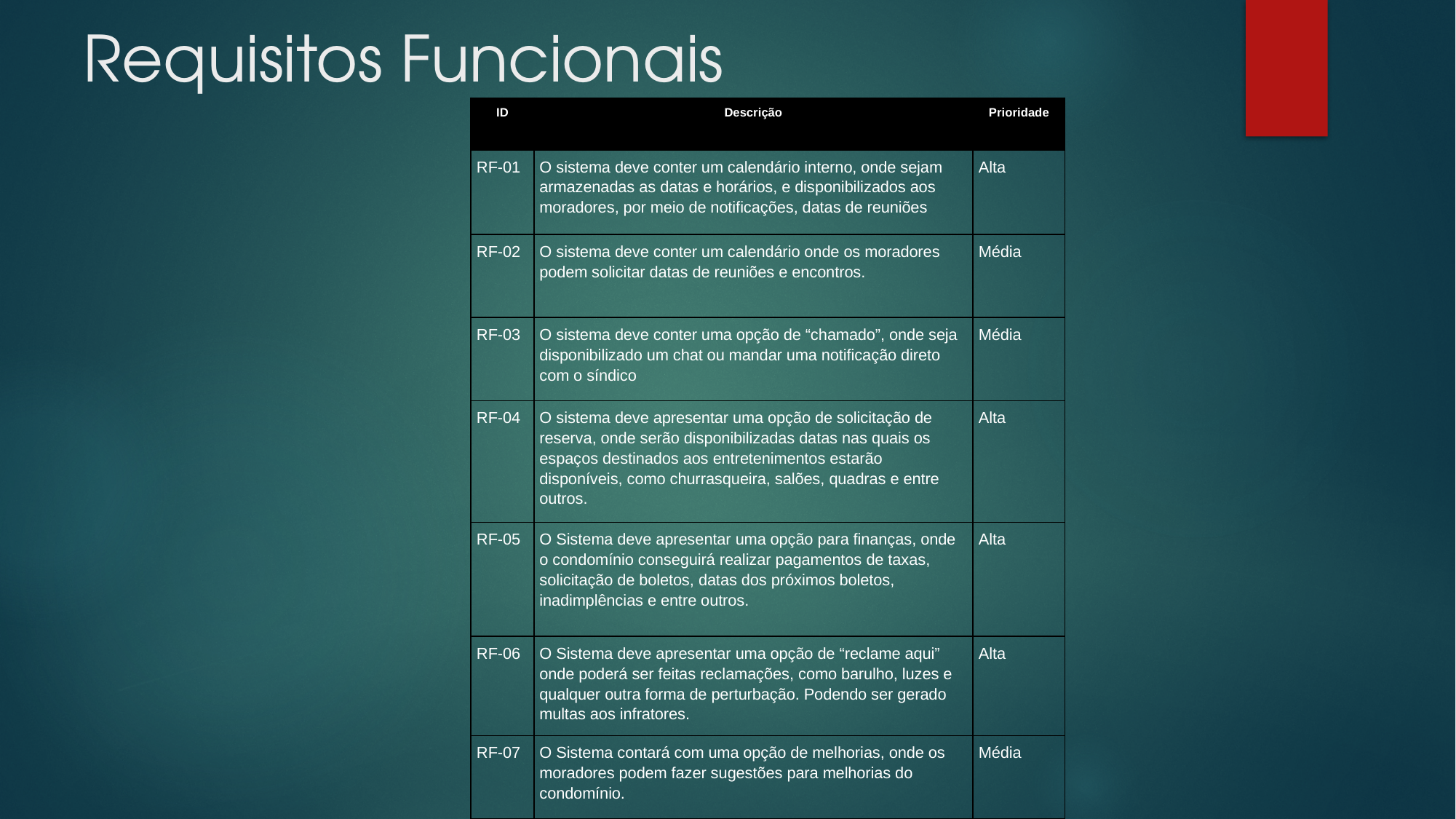

# Requisitos Funcionais
| ID | Descrição | Prioridade |
| --- | --- | --- |
| RF-01 | O sistema deve conter um calendário interno, onde sejam armazenadas as datas e horários, e disponibilizados aos moradores, por meio de notificações, datas de reuniões | Alta |
| RF-02 | O sistema deve conter um calendário onde os moradores podem solicitar datas de reuniões e encontros. | Média |
| RF-03 | O sistema deve conter uma opção de “chamado”, onde seja disponibilizado um chat ou mandar uma notificação direto com o síndico | Média |
| RF-04 | O sistema deve apresentar uma opção de solicitação de reserva, onde serão disponibilizadas datas nas quais os espaços destinados aos entretenimentos estarão disponíveis, como churrasqueira, salões, quadras e entre outros. | Alta |
| RF-05 | O Sistema deve apresentar uma opção para finanças, onde o condomínio conseguirá realizar pagamentos de taxas, solicitação de boletos, datas dos próximos boletos, inadimplências e entre outros. | Alta |
| RF-06 | O Sistema deve apresentar uma opção de “reclame aqui” onde poderá ser feitas reclamações, como barulho, luzes e qualquer outra forma de perturbação. Podendo ser gerado multas aos infratores. | Alta |
| RF-07 | O Sistema contará com uma opção de melhorias, onde os moradores podem fazer sugestões para melhorias do condomínio. | Média |